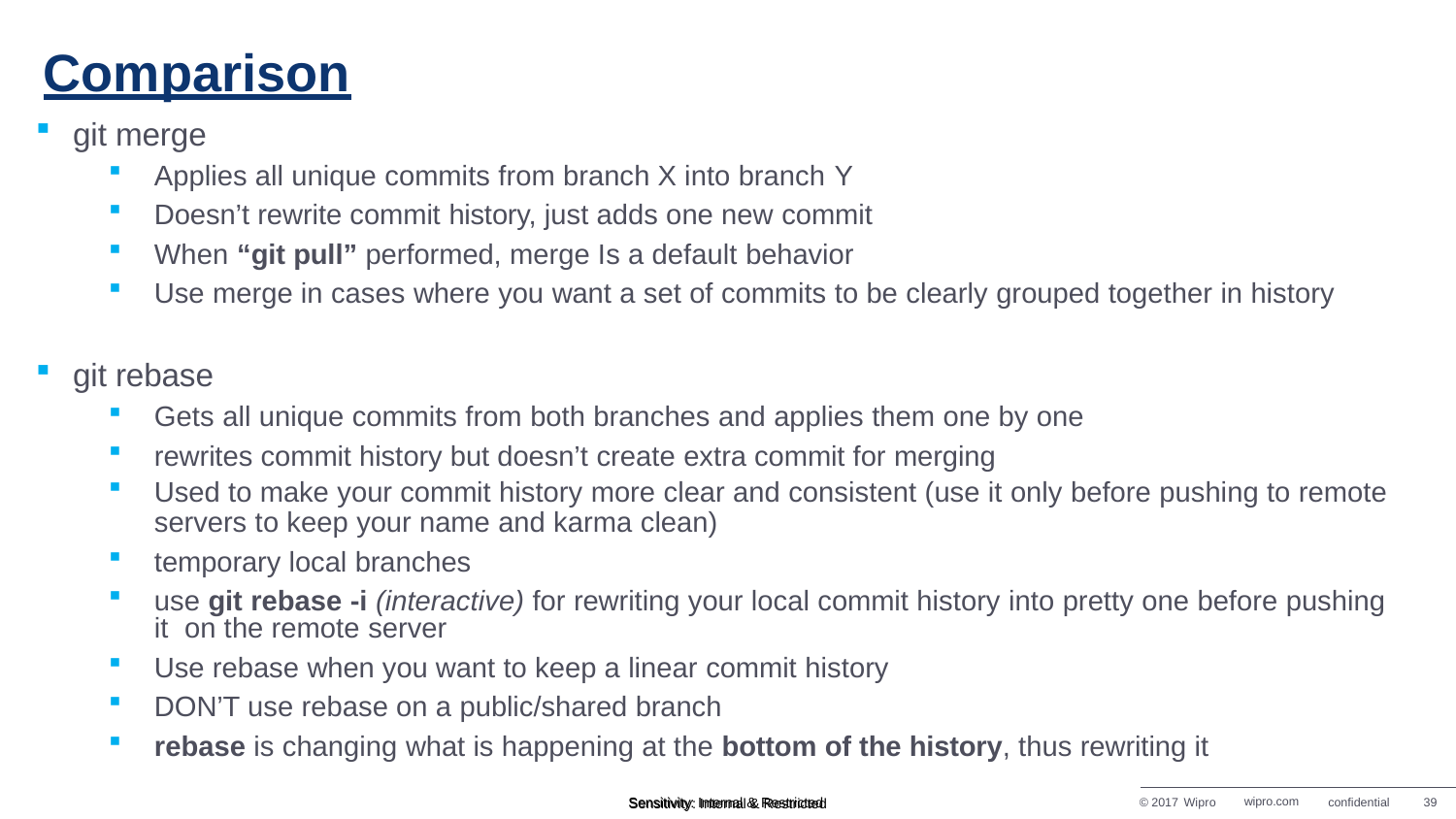

# Comparison
git merge
Applies all unique commits from branch X into branch Y
Doesn’t rewrite commit history, just adds one new commit
When “git pull” performed, merge Is a default behavior
Use merge in cases where you want a set of commits to be clearly grouped together in history

git rebase
Gets all unique commits from both branches and applies them one by one
rewrites commit history but doesn’t create extra commit for merging
Used to make your commit history more clear and consistent (use it only before pushing to remote
servers to keep your name and karma clean)
temporary local branches
use git rebase -i (interactive) for rewriting your local commit history into pretty one before pushing it  on the remote server
Use rebase when you want to keep a linear commit history
DON’T use rebase on a public/shared branch
rebase is changing what is happening at the bottom of the history, thus rewriting it
© 2017 Wipro
wipro.com
confidential
39
Sensitivity: Internal & Restricted